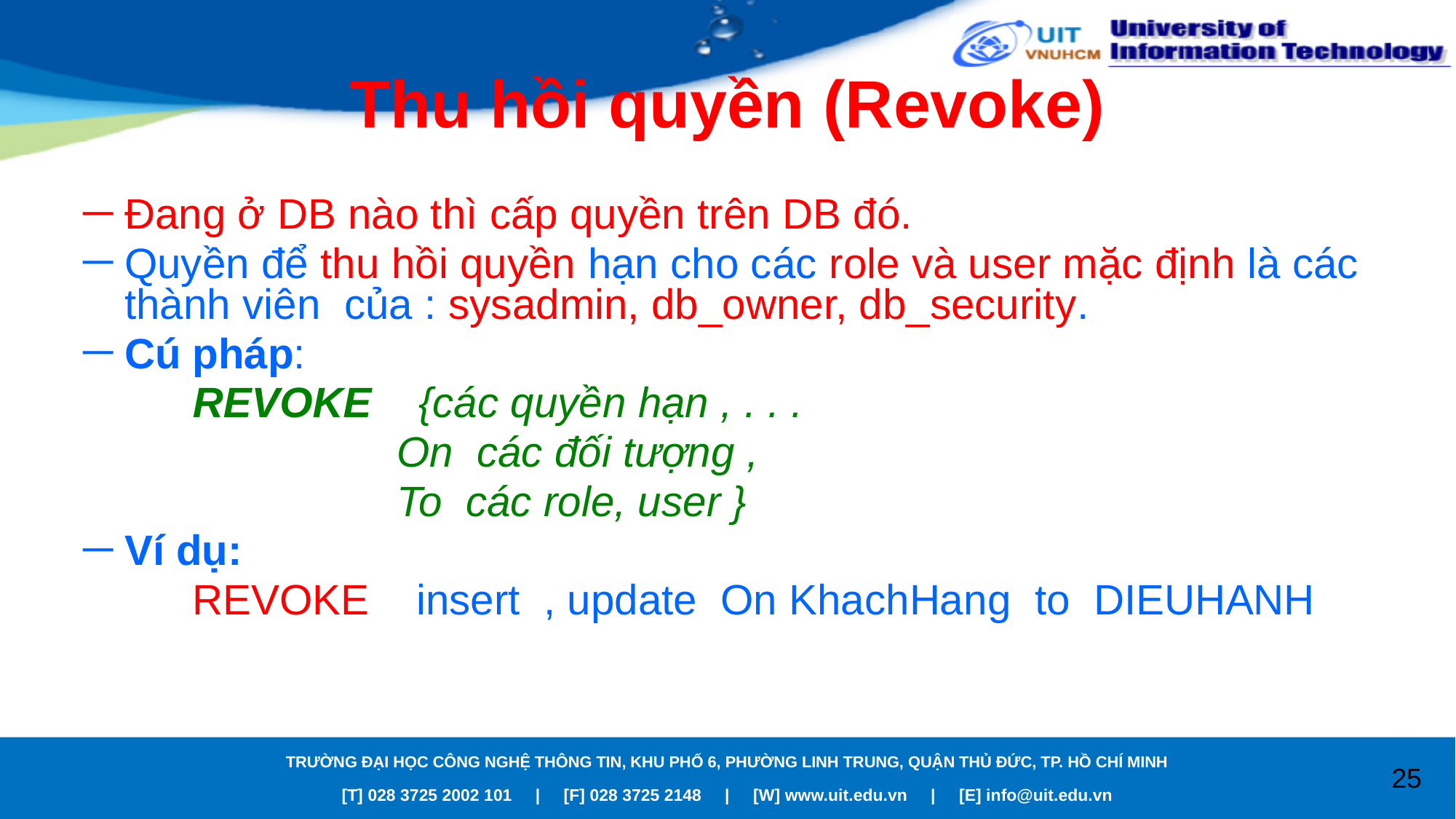

# Thu hồi quyền (Revoke)
Đang ở DB nào thì cấp quyền trên DB đó.
Quyền để thu hồi quyền hạn cho các role và user mặc định là các thành viên  của : sysadmin, db_owner, db_security.
Cú pháp:
	REVOKE    {các quyền hạn , . . .
		        On  các đối tượng ,
		        To  các role, user }
Ví dụ:
	REVOKE    insert  , update  On KhachHang  to  DIEUHANH